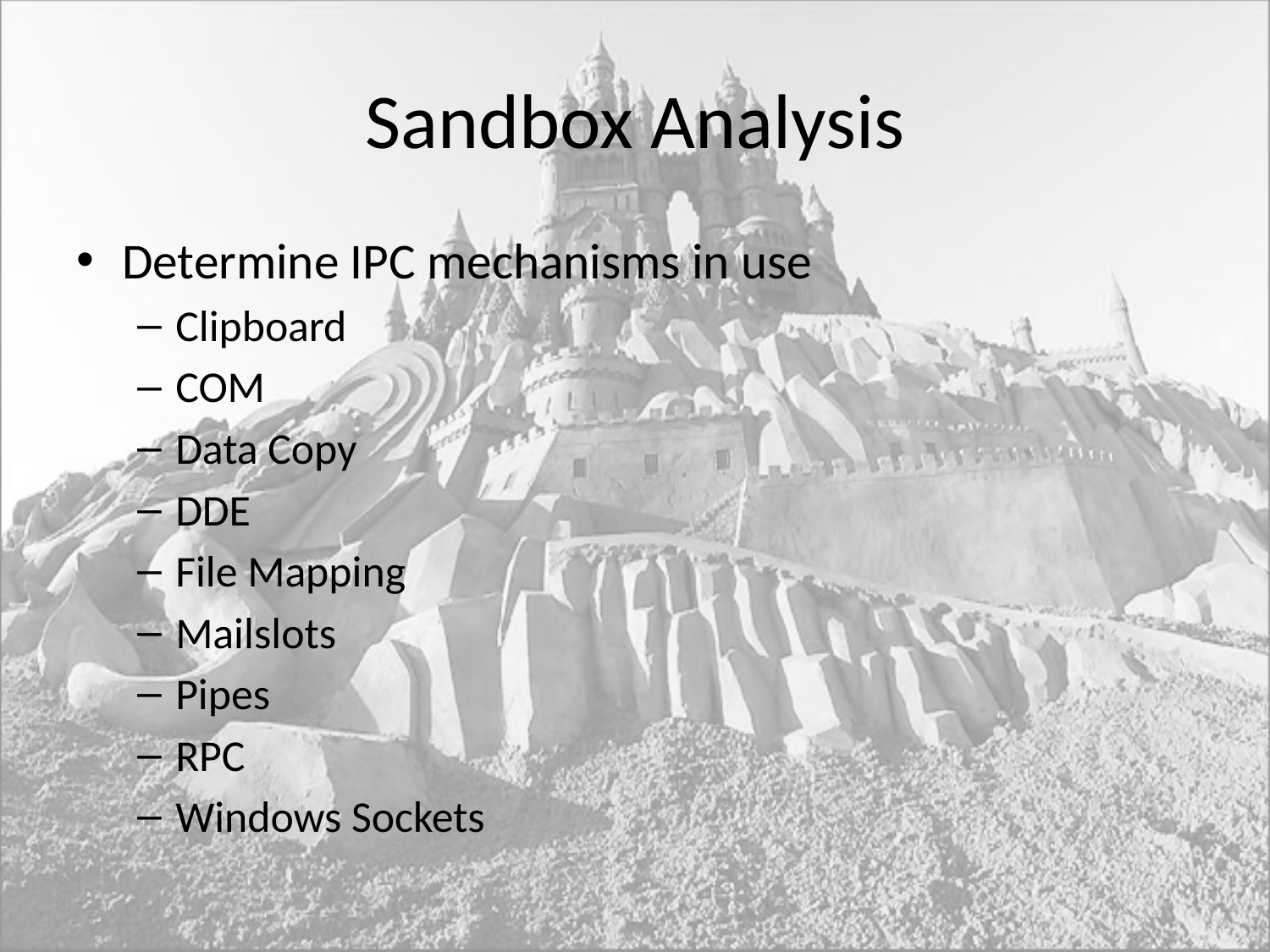

# Sandbox Analysis
Determine IPC mechanisms in use
Clipboard
COM
Data Copy
DDE
File Mapping
Mailslots
Pipes
RPC
Windows Sockets